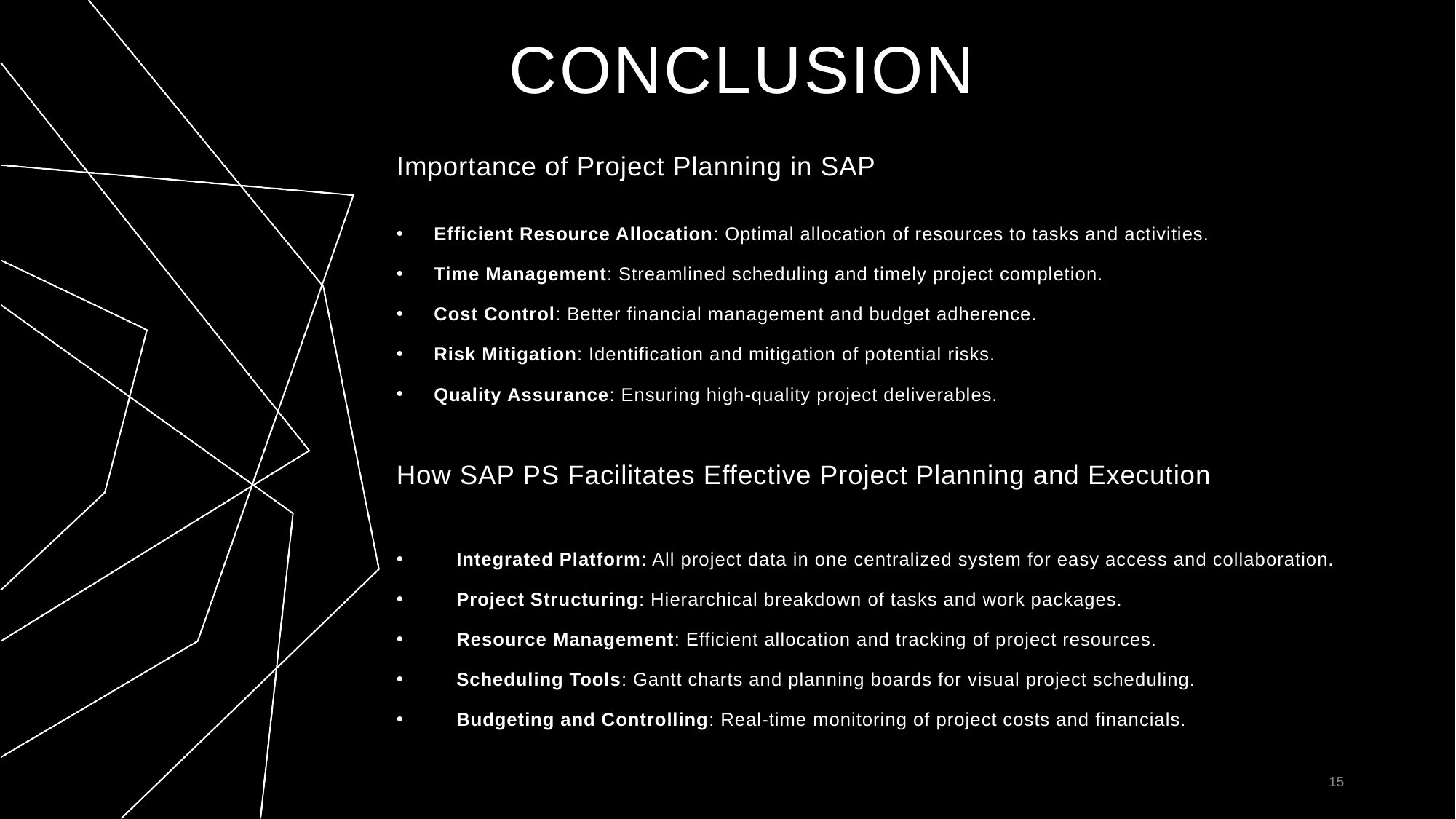

# Conclusion
Importance of Project Planning in SAP

Efficient Resource Allocation: Optimal allocation of resources to tasks and activities.
Time Management: Streamlined scheduling and timely project completion.
Cost Control: Better financial management and budget adherence.
Risk Mitigation: Identification and mitigation of potential risks.
Quality Assurance: Ensuring high-quality project deliverables.
How SAP PS Facilitates Effective Project Planning and Execution

Integrated Platform: All project data in one centralized system for easy access and collaboration.
Project Structuring: Hierarchical breakdown of tasks and work packages.
Resource Management: Efficient allocation and tracking of project resources.
Scheduling Tools: Gantt charts and planning boards for visual project scheduling.
Budgeting and Controlling: Real-time monitoring of project costs and financials.

15